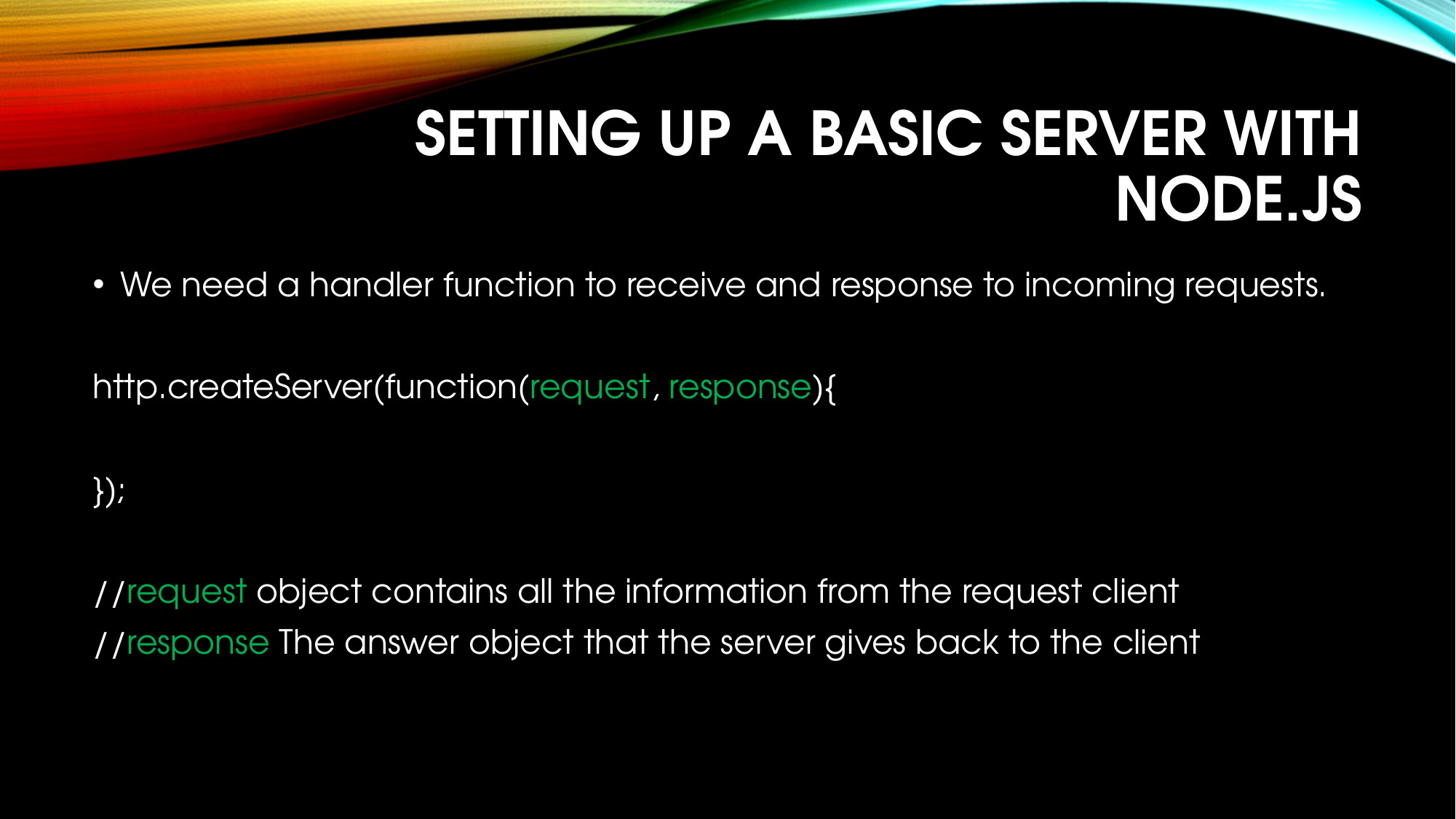

# Setting Up a Basic Server with Node.js
We need a handler function to receive and response to incoming requests.

http.createServer(function(request, response){

});

//request object contains all the information from the request client
//response The answer object that the server gives back to the client